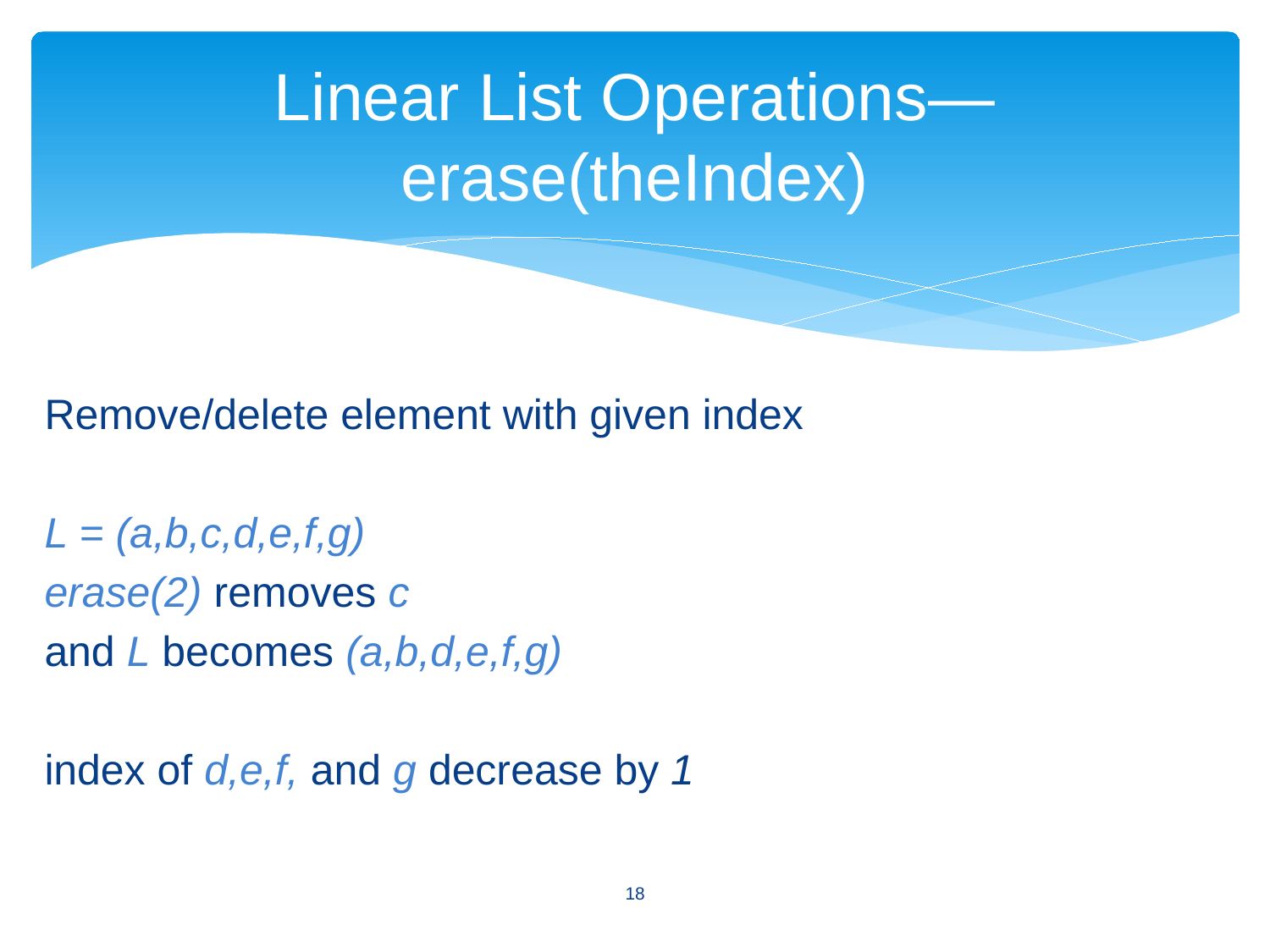

# Linear List Operations—erase(theIndex)
Remove/delete element with given index

L = (a,b,c,d,e,f,g)
erase(2) removes c
and L becomes (a,b,d,e,f,g)

index of d,e,f, and g decrease by 1

18